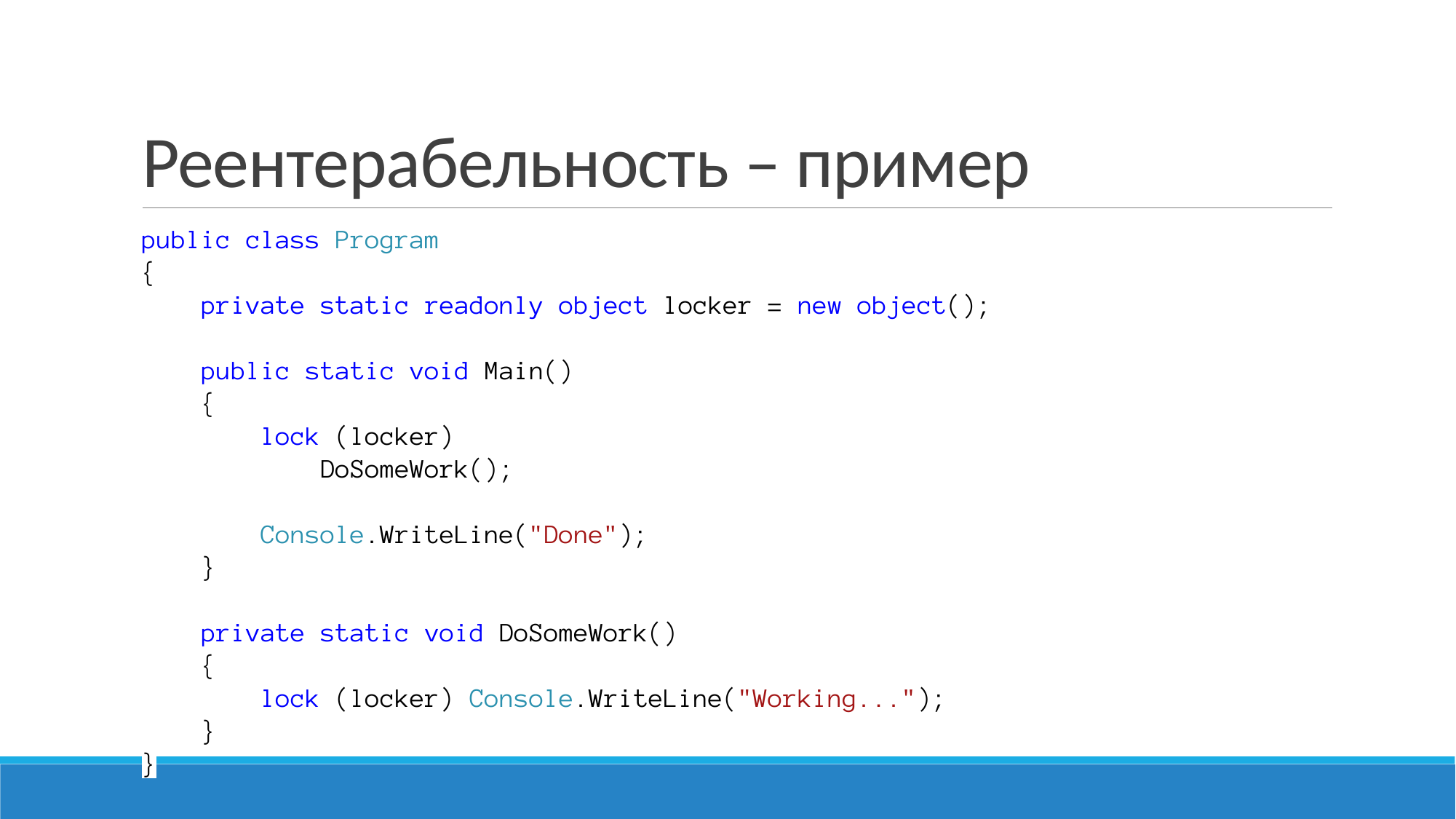

# Реентерабельность – пример
public class Program
{
    private static readonly object locker = new object();

    public static void Main()
    {
        lock (locker)
            DoSomeWork();

        Console.WriteLine("Done");
    }

    private static void DoSomeWork()
    {
        lock (locker) Console.WriteLine("Working...");
    }
}